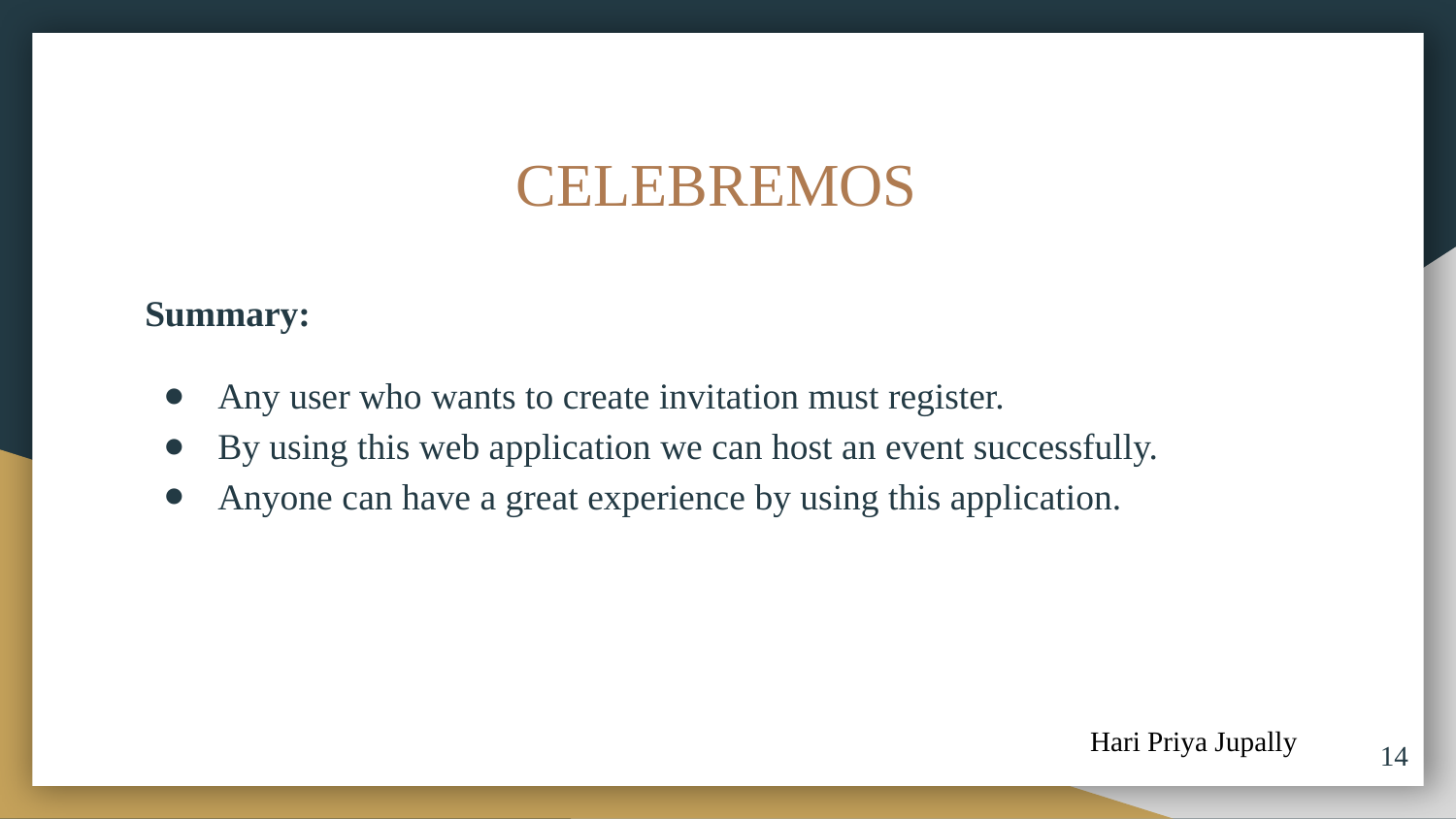

# CELEBREMOS
Summary:
Any user who wants to create invitation must register.
By using this web application we can host an event successfully.
Anyone can have a great experience by using this application.

Hari Priya Jupally
14